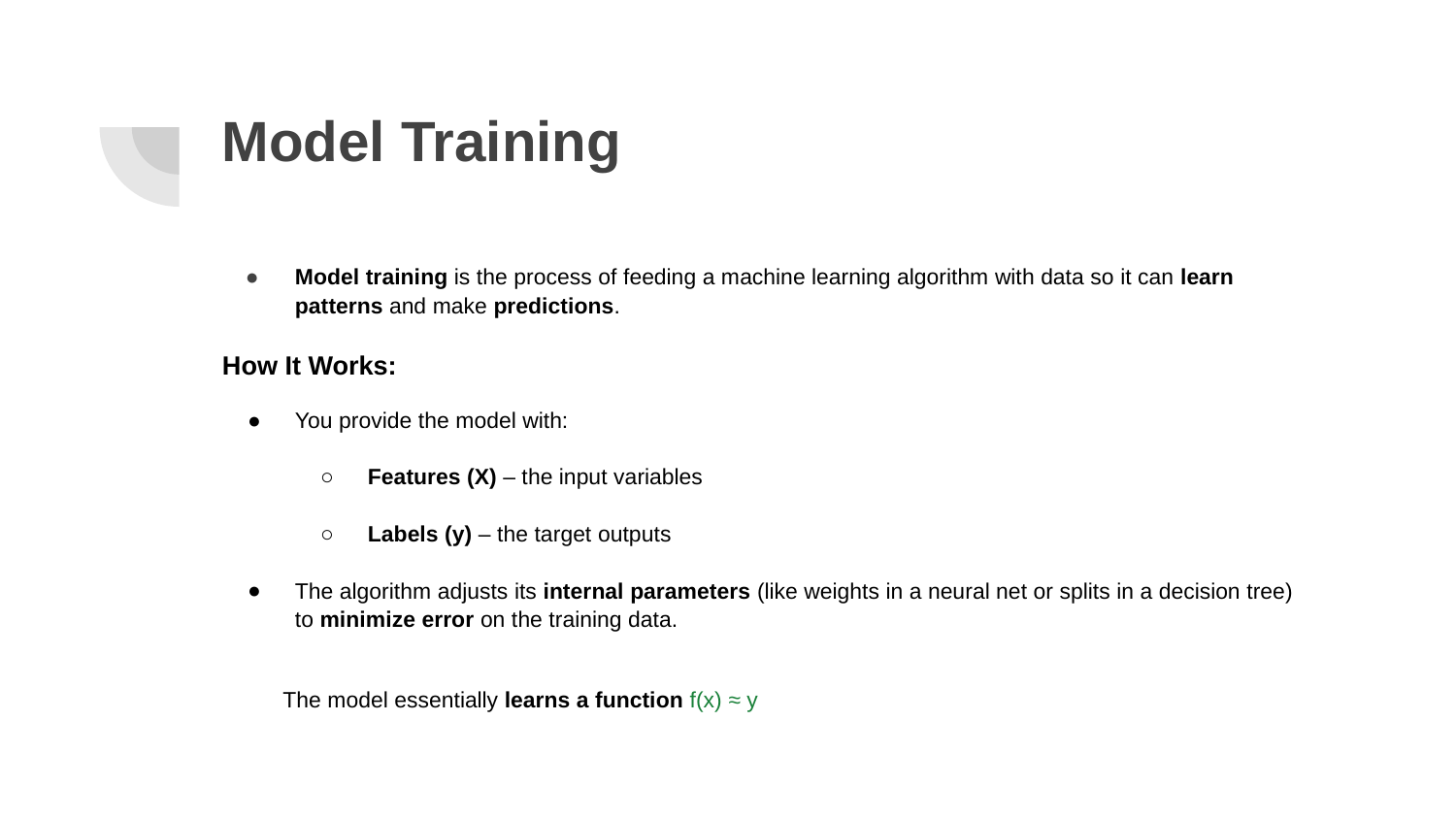

# Model Training
Model training is the process of feeding a machine learning algorithm with data so it can learn patterns and make predictions.
How It Works:
You provide the model with:
Features (X) – the input variables
Labels (y) – the target outputs
The algorithm adjusts its internal parameters (like weights in a neural net or splits in a decision tree) to minimize error on the training data.
The model essentially learns a function f(x) ≈ y